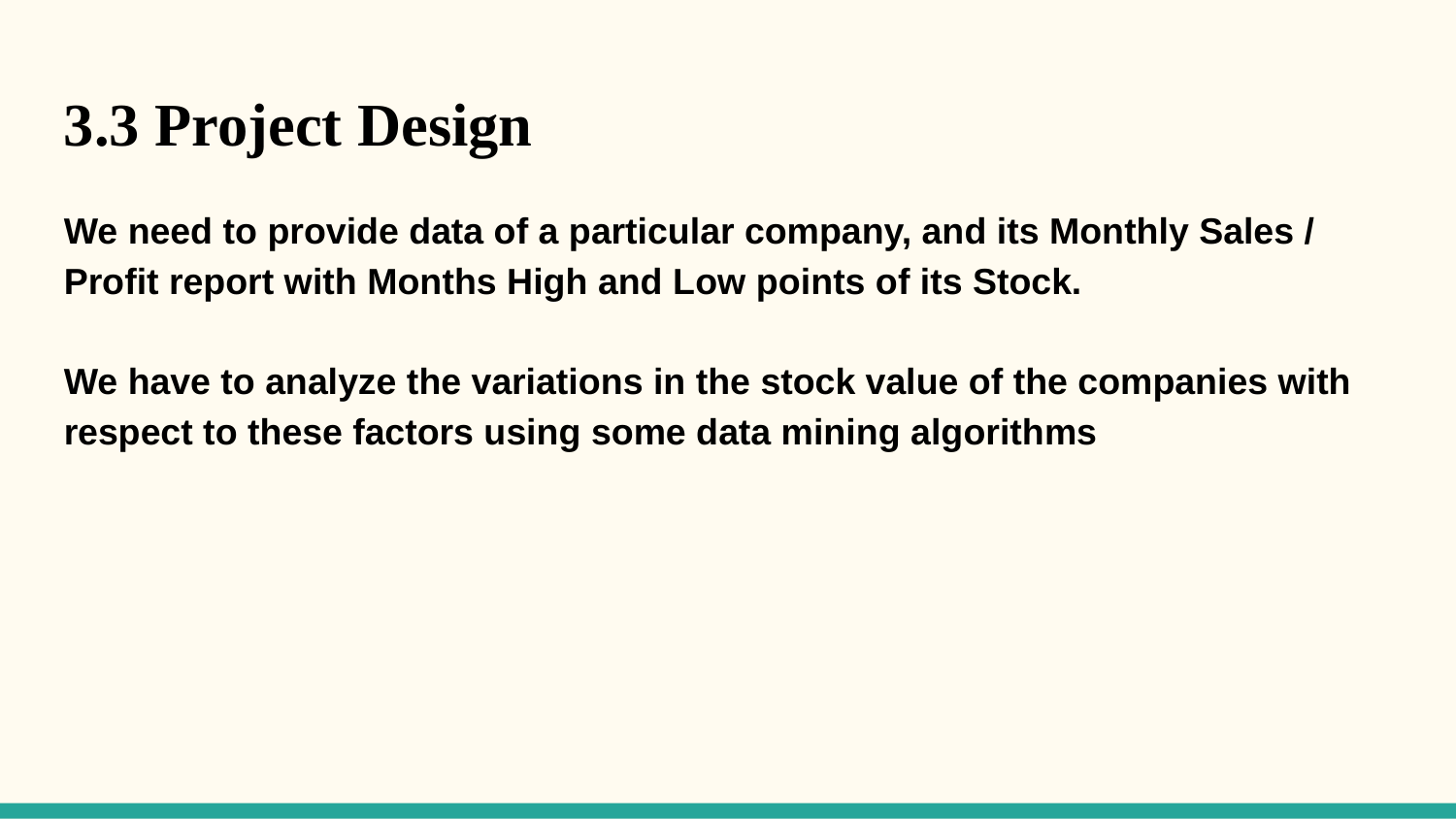

3.3 Project Design
We need to provide data of a particular company, and its Monthly Sales / Profit report with Months High and Low points of its Stock.

We have to analyze the variations in the stock value of the companies with respect to these factors using some data mining algorithms